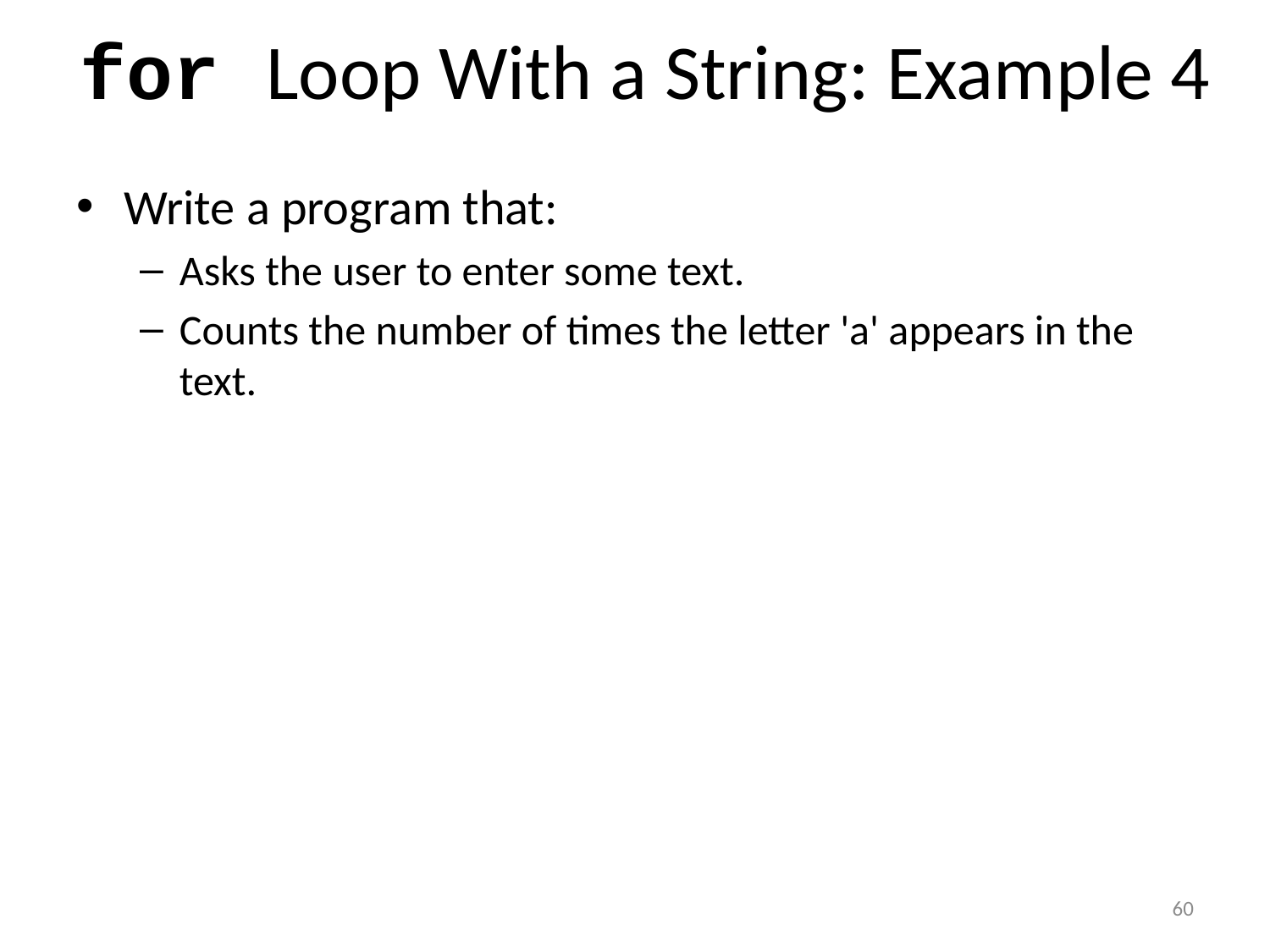

# for Loop With a String: Example 4
Write a program that:
Asks the user to enter some text.
Counts the number of times the letter 'a' appears in the text.
60